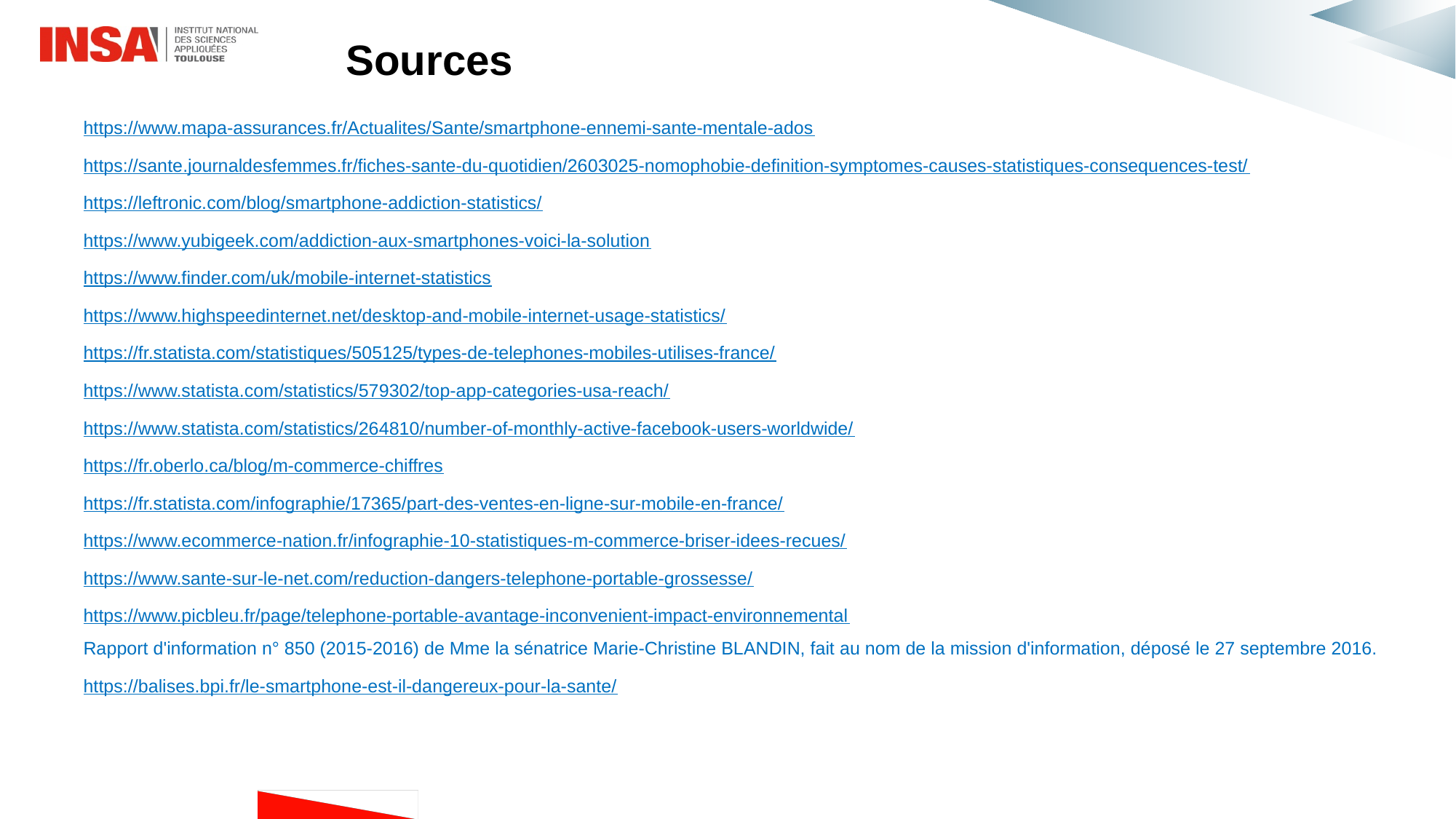

Sources
https://www.mapa-assurances.fr/Actualites/Sante/smartphone-ennemi-sante-mentale-ados
https://sante.journaldesfemmes.fr/fiches-sante-du-quotidien/2603025-nomophobie-definition-symptomes-causes-statistiques-consequences-test/
https://leftronic.com/blog/smartphone-addiction-statistics/
https://www.yubigeek.com/addiction-aux-smartphones-voici-la-solution
https://www.finder.com/uk/mobile-internet-statistics
https://www.highspeedinternet.net/desktop-and-mobile-internet-usage-statistics/
https://fr.statista.com/statistiques/505125/types-de-telephones-mobiles-utilises-france/
https://www.statista.com/statistics/579302/top-app-categories-usa-reach/
https://www.statista.com/statistics/264810/number-of-monthly-active-facebook-users-worldwide/
https://fr.oberlo.ca/blog/m-commerce-chiffres
https://fr.statista.com/infographie/17365/part-des-ventes-en-ligne-sur-mobile-en-france/
https://www.ecommerce-nation.fr/infographie-10-statistiques-m-commerce-briser-idees-recues/
https://www.sante-sur-le-net.com/reduction-dangers-telephone-portable-grossesse/
https://www.picbleu.fr/page/telephone-portable-avantage-inconvenient-impact-environnemental
Rapport d'information n° 850 (2015-2016) de Mme la sénatrice Marie-Christine BLANDIN, fait au nom de la mission d'information, déposé le 27 septembre 2016.
https://balises.bpi.fr/le-smartphone-est-il-dangereux-pour-la-sante/

#